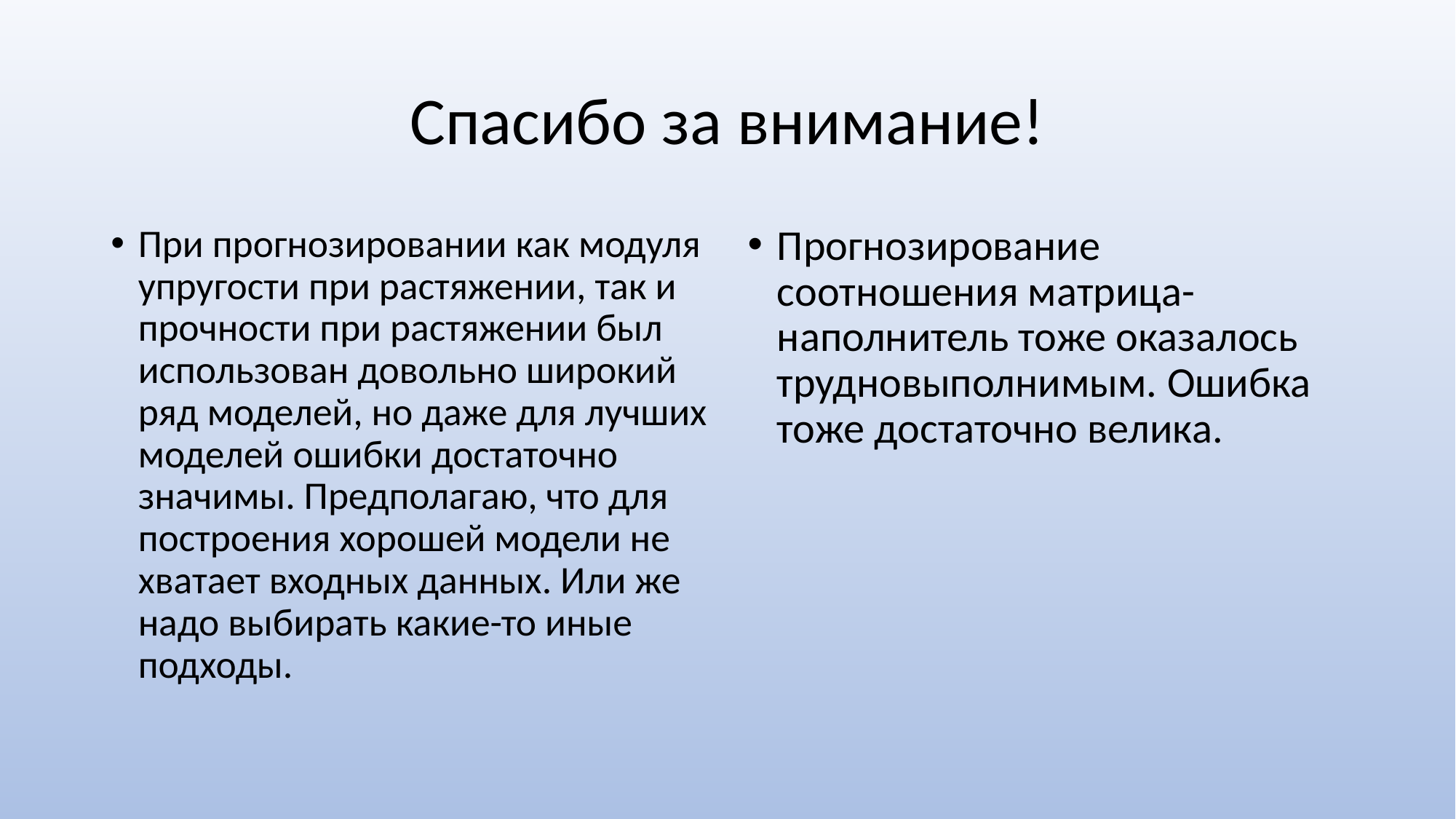

# Спасибо за внимание!
При прогнозировании как модуля упругости при растяжении, так и прочности при растяжении был использован довольно широкий ряд моделей, но даже для лучших моделей ошибки достаточно значимы. Предполагаю, что для построения хорошей модели не хватает входных данных. Или же надо выбирать какие-то иные подходы.

Прогнозирование соотношения матрица-наполнитель тоже оказалось трудновыполнимым. Ошибка тоже достаточно велика.